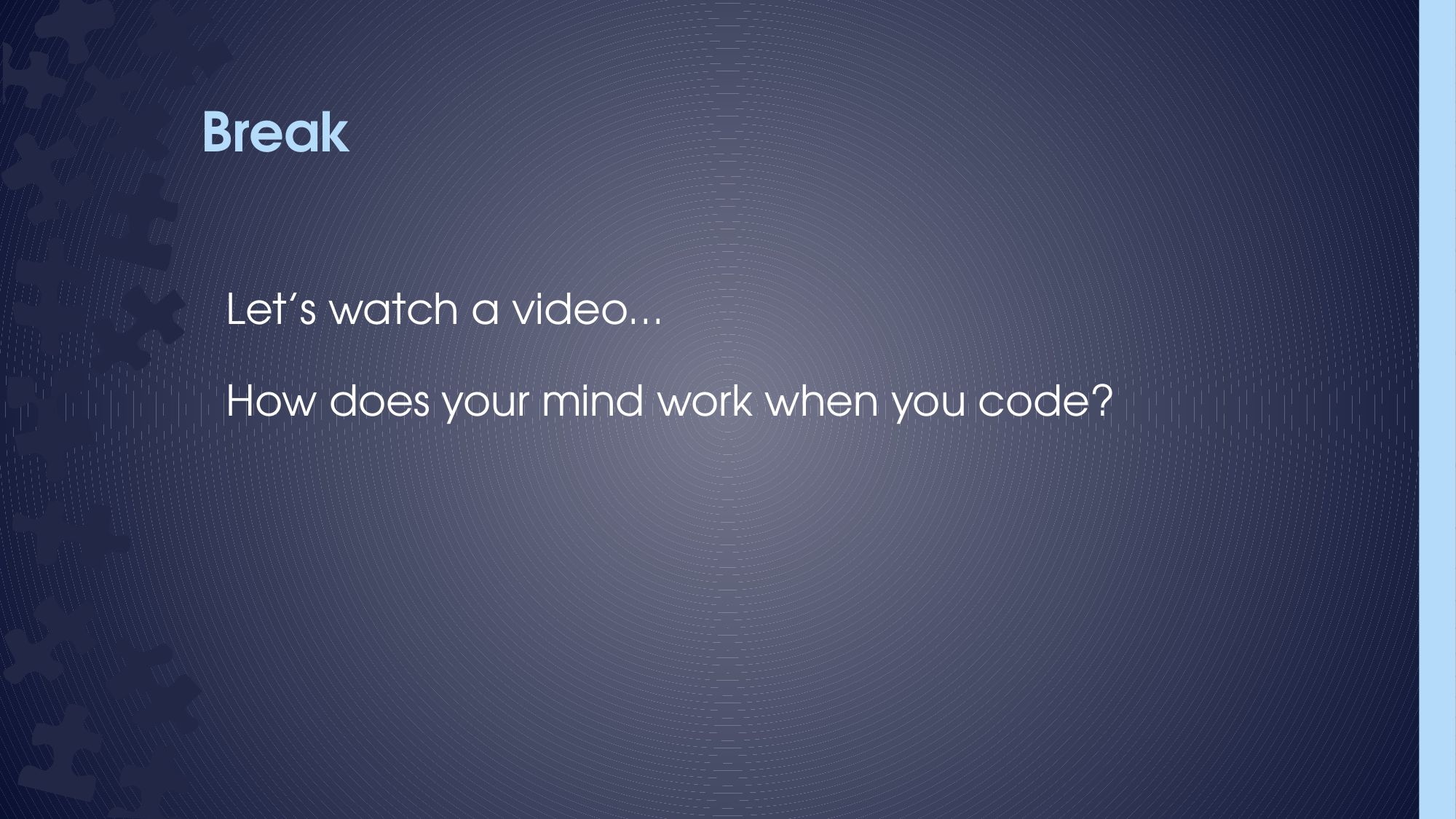

# Break
Let’s watch a video…

How does your mind work when you code?